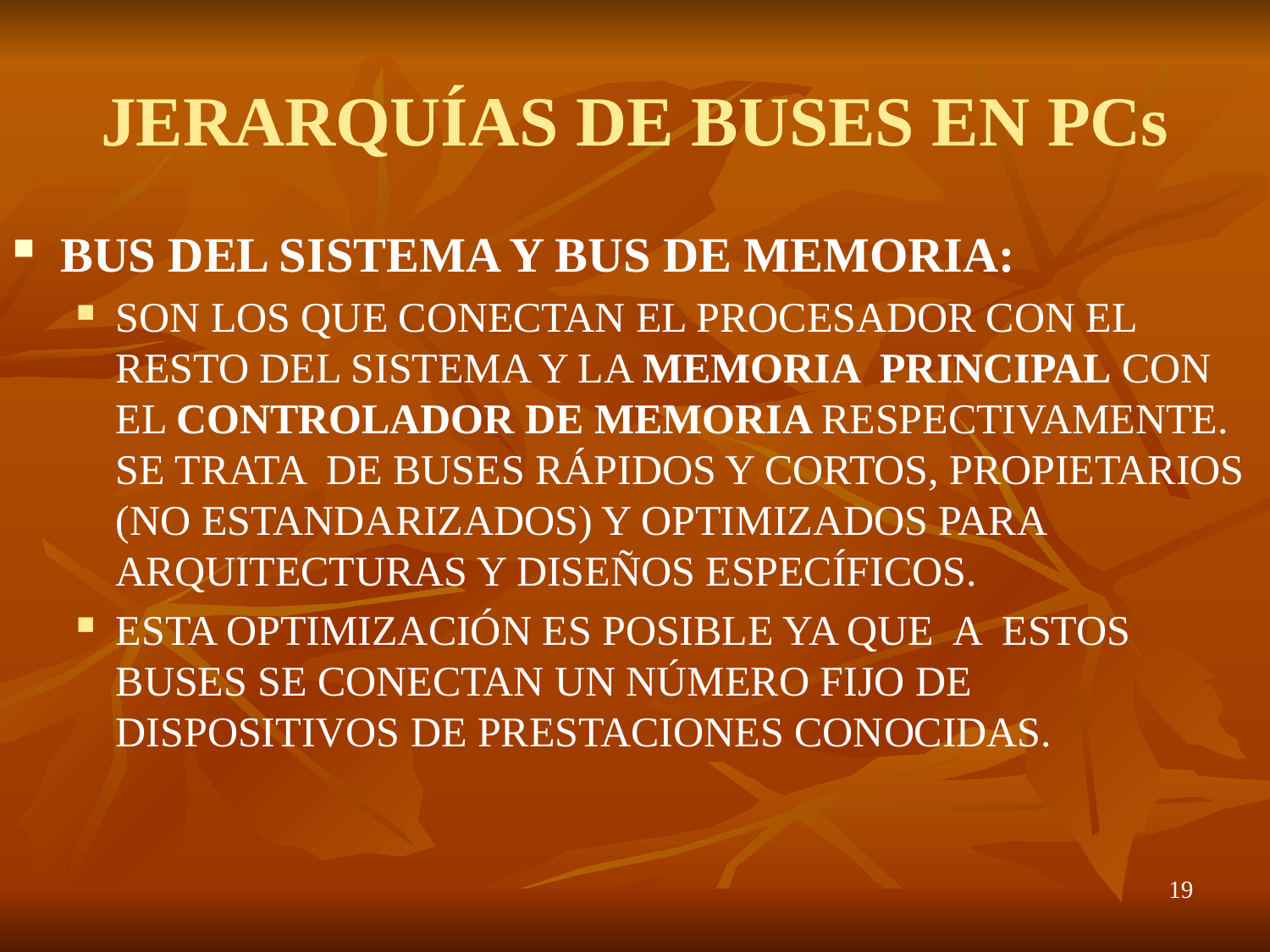

# JERARQUÍAS DE BUSES EN PCs
BUS DEL SISTEMA Y BUS DE MEMORIA:
SON LOS QUE CONECTAN EL PROCESADOR CON EL RESTO DEL SISTEMA Y LA MEMORIA  PRINCIPAL CON EL CONTROLADOR DE MEMORIA RESPECTIVAMENTE. SE TRATA  DE BUSES RÁPIDOS Y CORTOS, PROPIETARIOS (NO ESTANDARIZADOS) Y OPTIMIZADOS PARA  ARQUITECTURAS Y DISEÑOS ESPECÍFICOS.
ESTA OPTIMIZACIÓN ES POSIBLE YA QUE  A  ESTOS BUSES SE CONECTAN UN NÚMERO FIJO DE  DISPOSITIVOS DE PRESTACIONES CONOCIDAS.
19